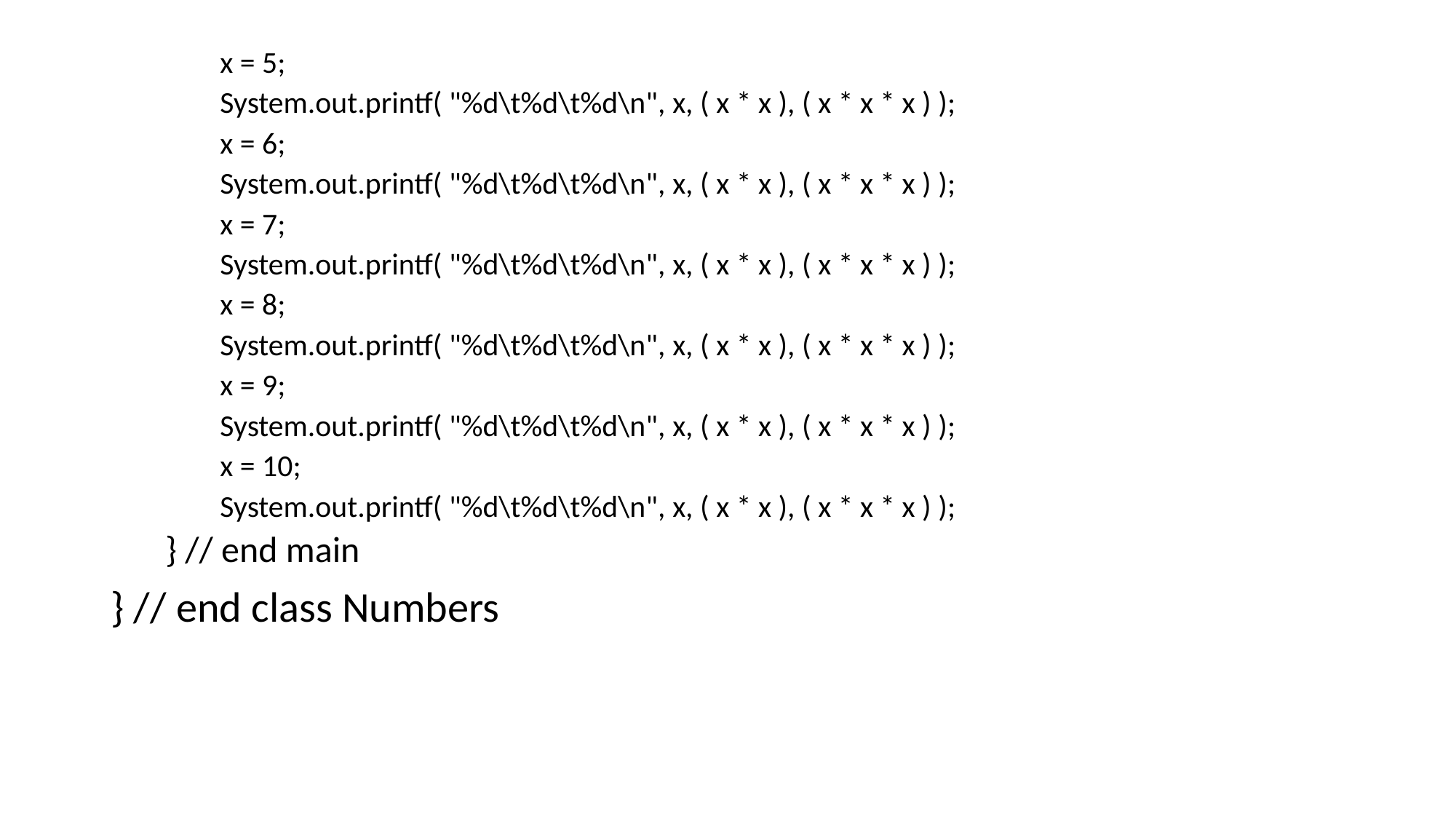

x = 5;
System.out.printf( "%d\t%d\t%d\n", x, ( x * x ), ( x * x * x ) );
x = 6;
System.out.printf( "%d\t%d\t%d\n", x, ( x * x ), ( x * x * x ) );
x = 7;
System.out.printf( "%d\t%d\t%d\n", x, ( x * x ), ( x * x * x ) );
x = 8;
System.out.printf( "%d\t%d\t%d\n", x, ( x * x ), ( x * x * x ) );
x = 9;
System.out.printf( "%d\t%d\t%d\n", x, ( x * x ), ( x * x * x ) );
x = 10;
System.out.printf( "%d\t%d\t%d\n", x, ( x * x ), ( x * x * x ) );
} // end main
} // end class Numbers